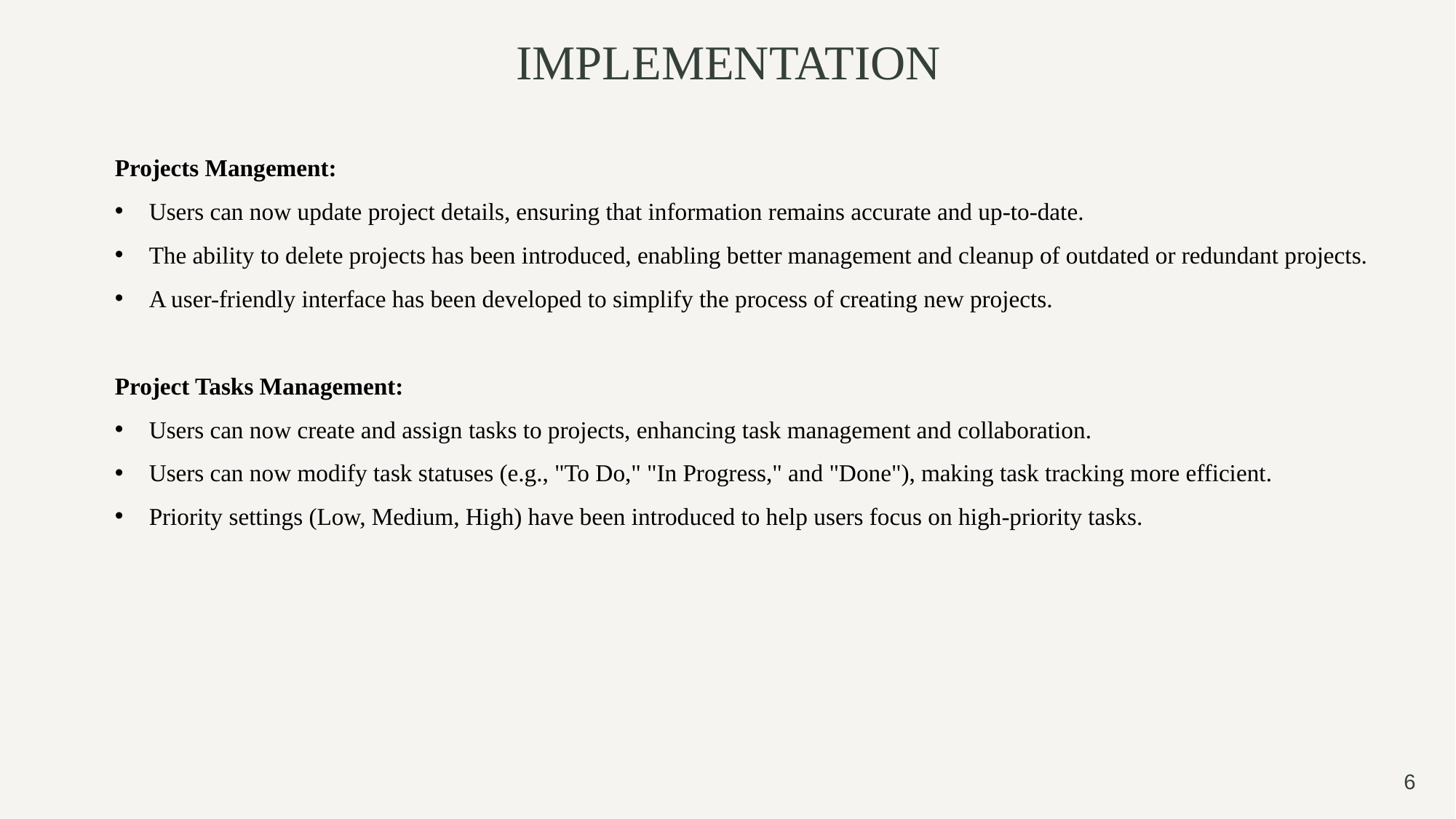

# IMPLEMENTATION
Projects Mangement:
Users can now update project details, ensuring that information remains accurate and up-to-date.
The ability to delete projects has been introduced, enabling better management and cleanup of outdated or redundant projects.
A user-friendly interface has been developed to simplify the process of creating new projects.

Project Tasks Management:
Users can now create and assign tasks to projects, enhancing task management and collaboration.
Users can now modify task statuses (e.g., "To Do," "In Progress," and "Done"), making task tracking more efficient.
Priority settings (Low, Medium, High) have been introduced to help users focus on high-priority tasks.

6